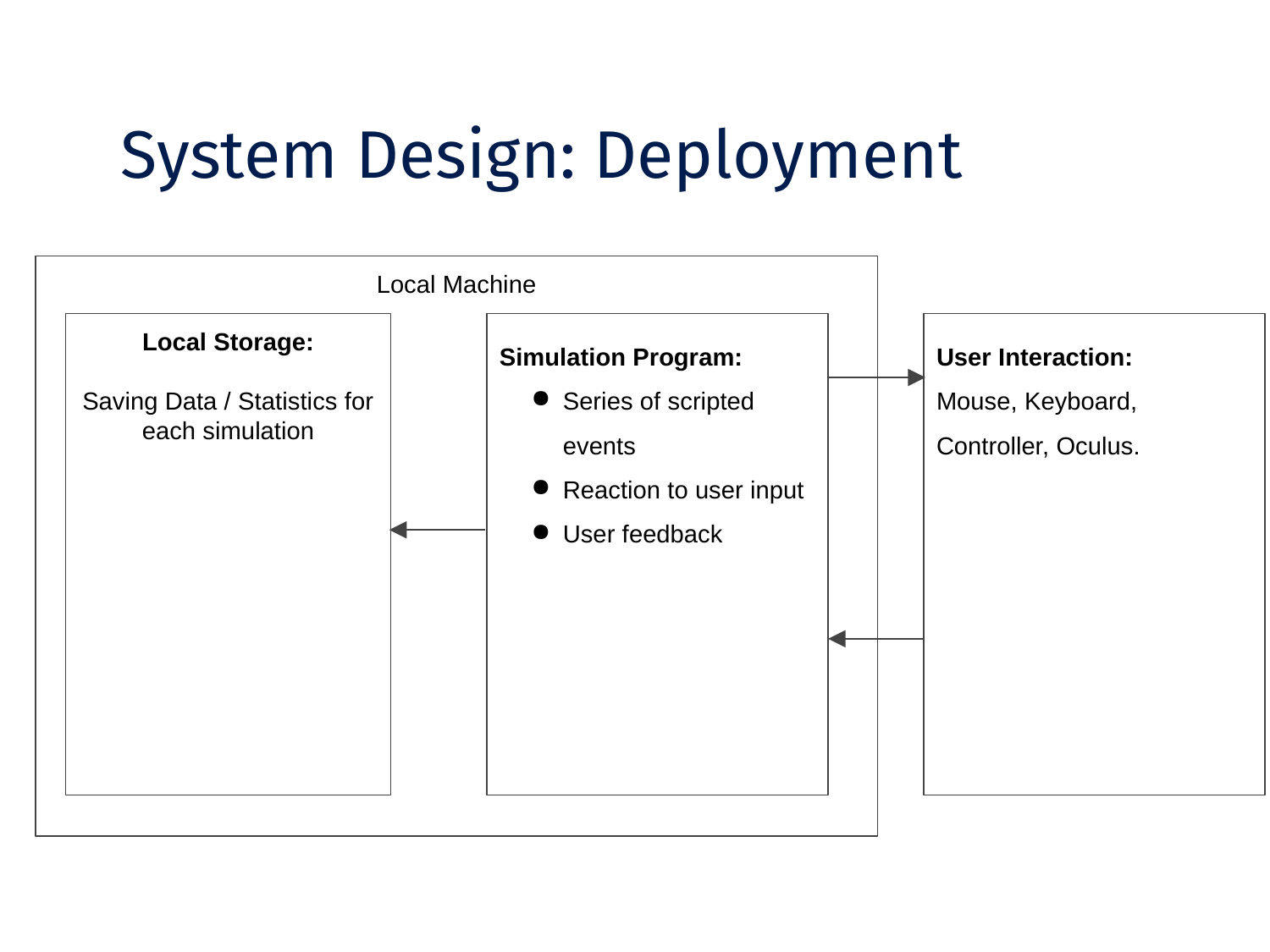

# System Design: Deployment
Local Machine
Local Storage:

Saving Data / Statistics for each simulation
Simulation Program:
Series of scripted events
Reaction to user input
User feedback
User Interaction:
Mouse, Keyboard, Controller, Oculus.